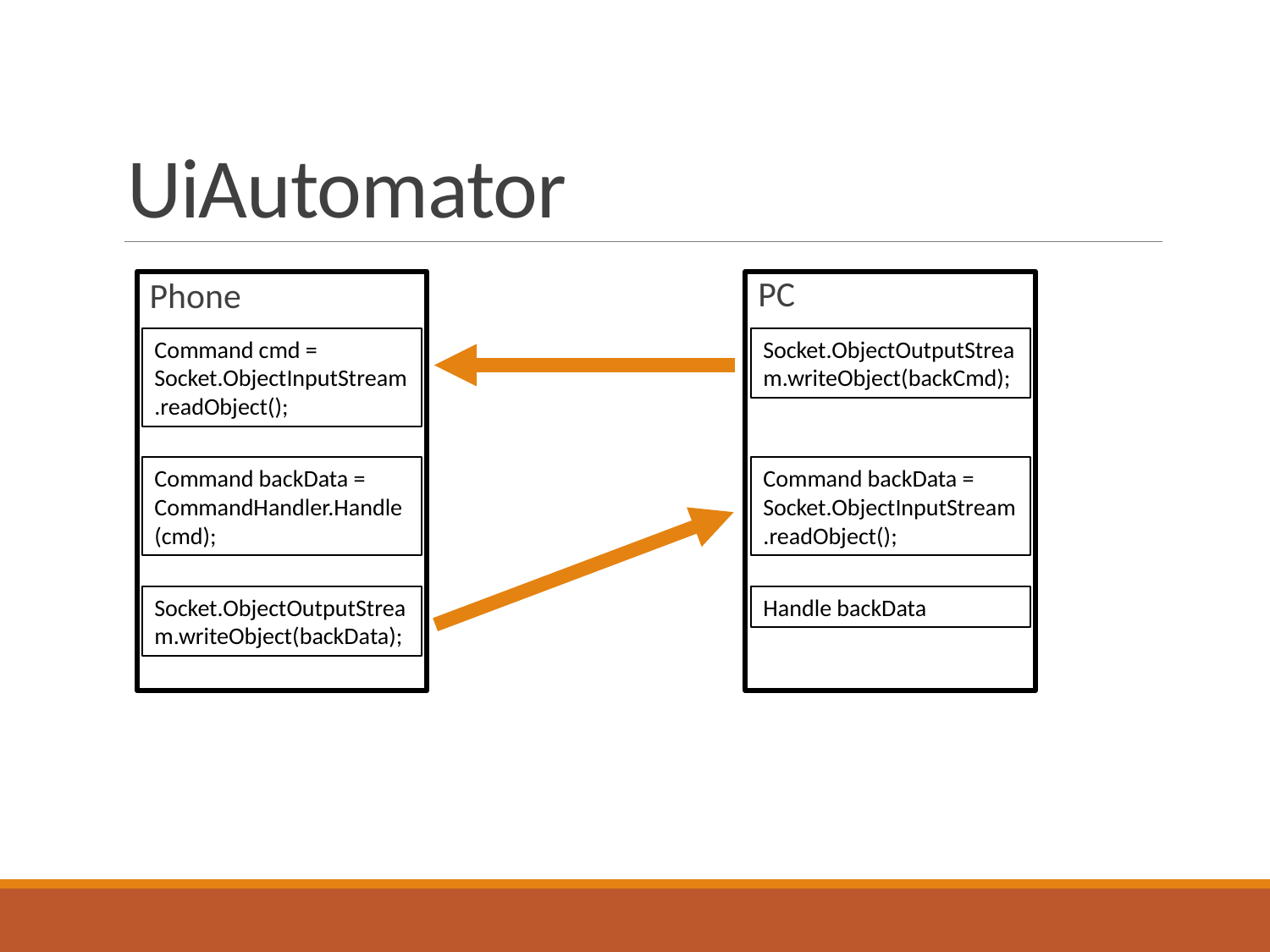

# UiAutomator
Phone
PC
Command cmd = Socket.ObjectInputStream.readObject();
Socket.ObjectOutputStream.writeObject(backCmd);
Command backData = CommandHandler.Handle(cmd);
Command backData = Socket.ObjectInputStream.readObject();
Handle backData
Socket.ObjectOutputStream.writeObject(backData);